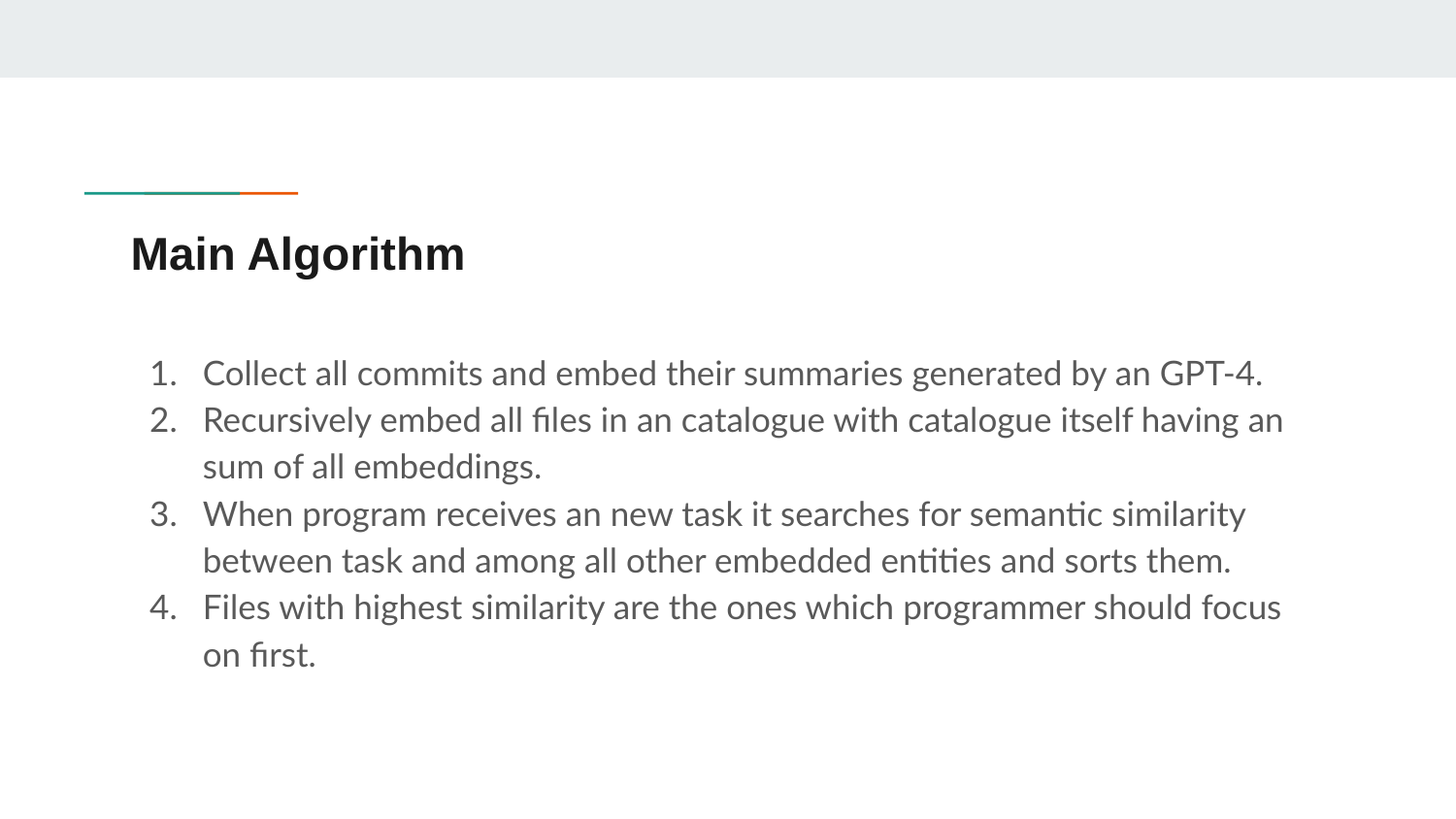

# Main Algorithm
Collect all commits and embed their summaries generated by an GPT-4.
Recursively embed all files in an catalogue with catalogue itself having an sum of all embeddings.
When program receives an new task it searches for semantic similarity between task and among all other embedded entities and sorts them.
Files with highest similarity are the ones which programmer should focus on first.